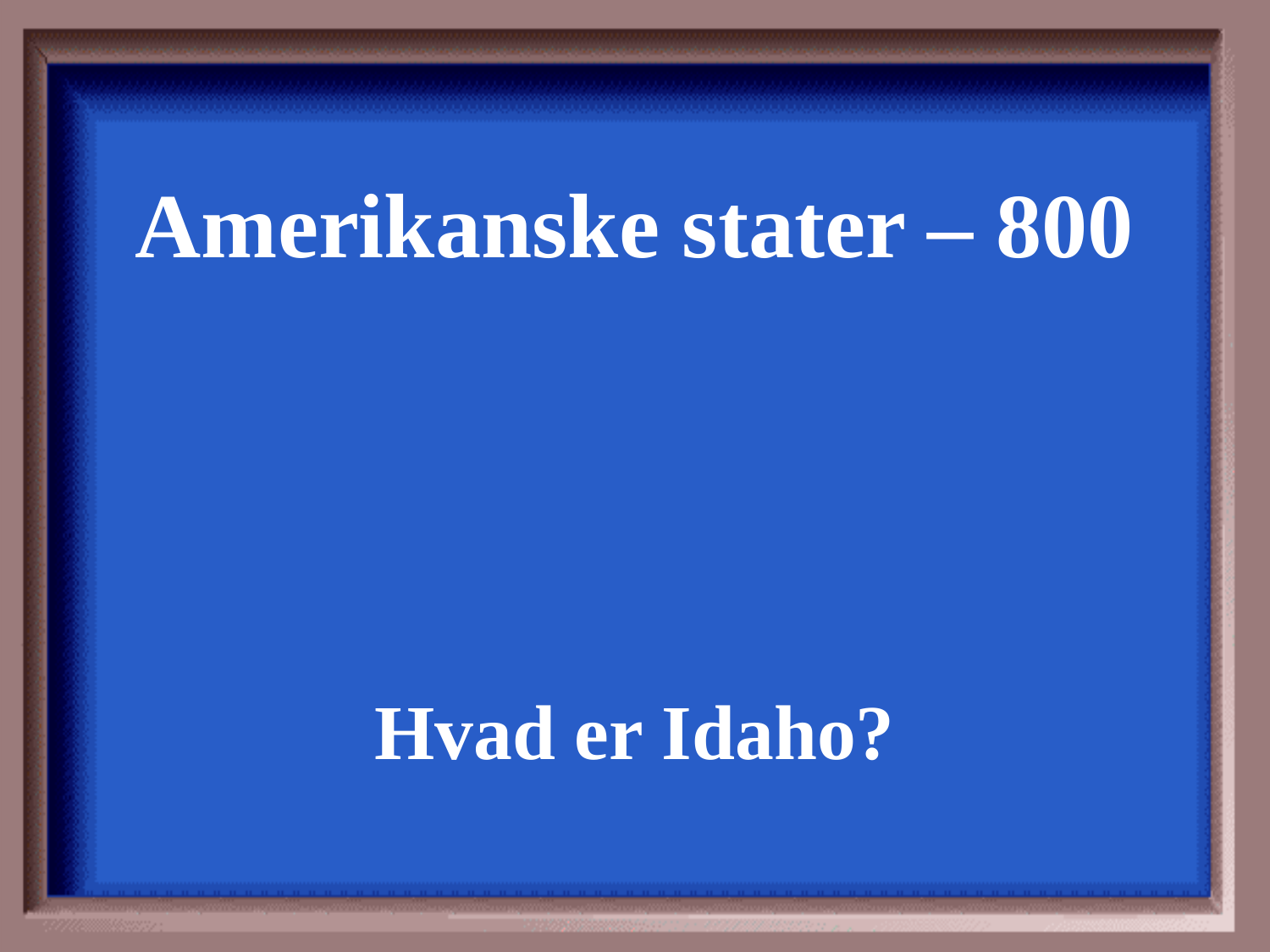

Amerikanske stater – 800
Hvad er Idaho?